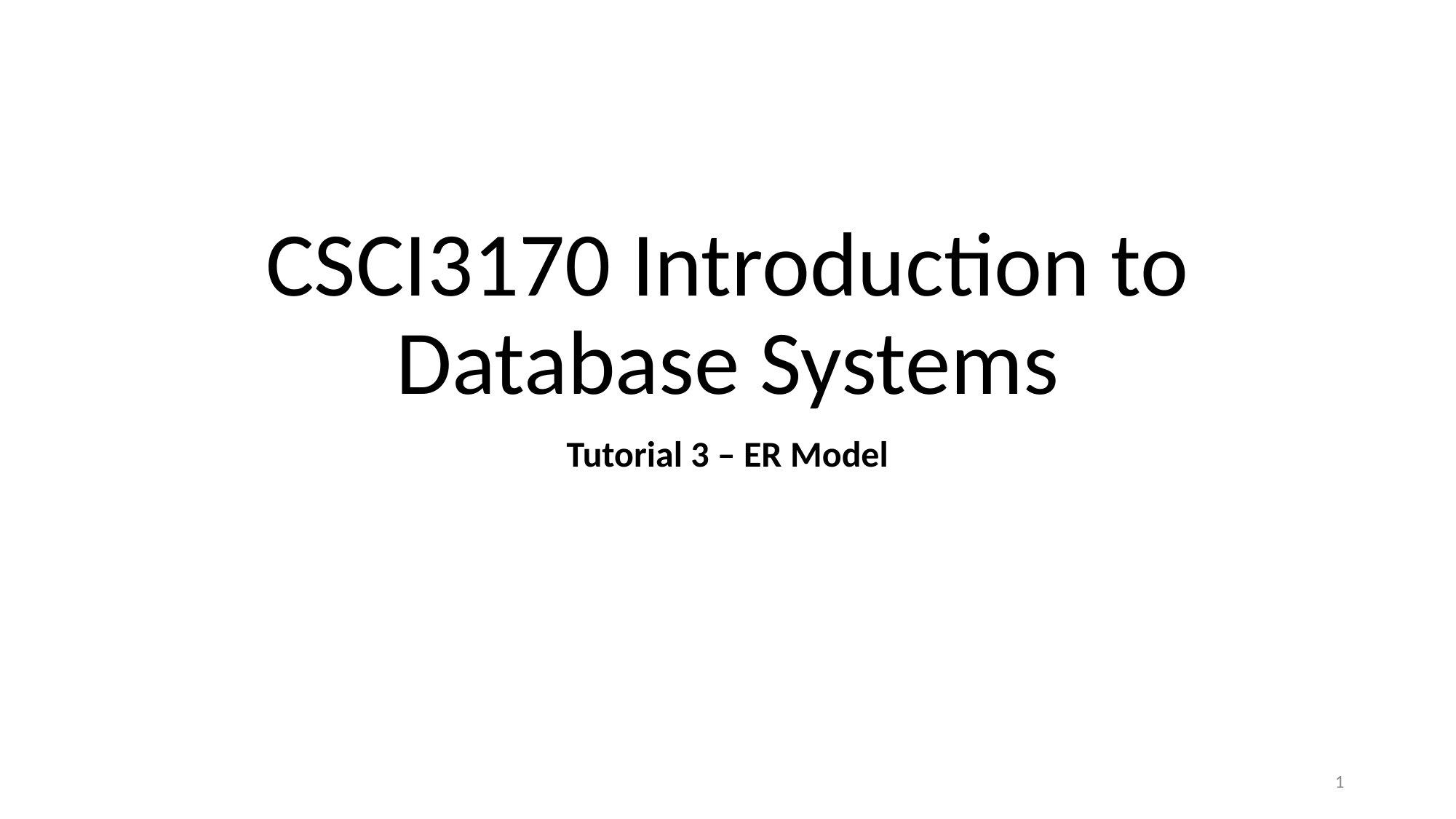

# CSCI3170 Introduction to Database Systems
Tutorial 3 – ER Model
1